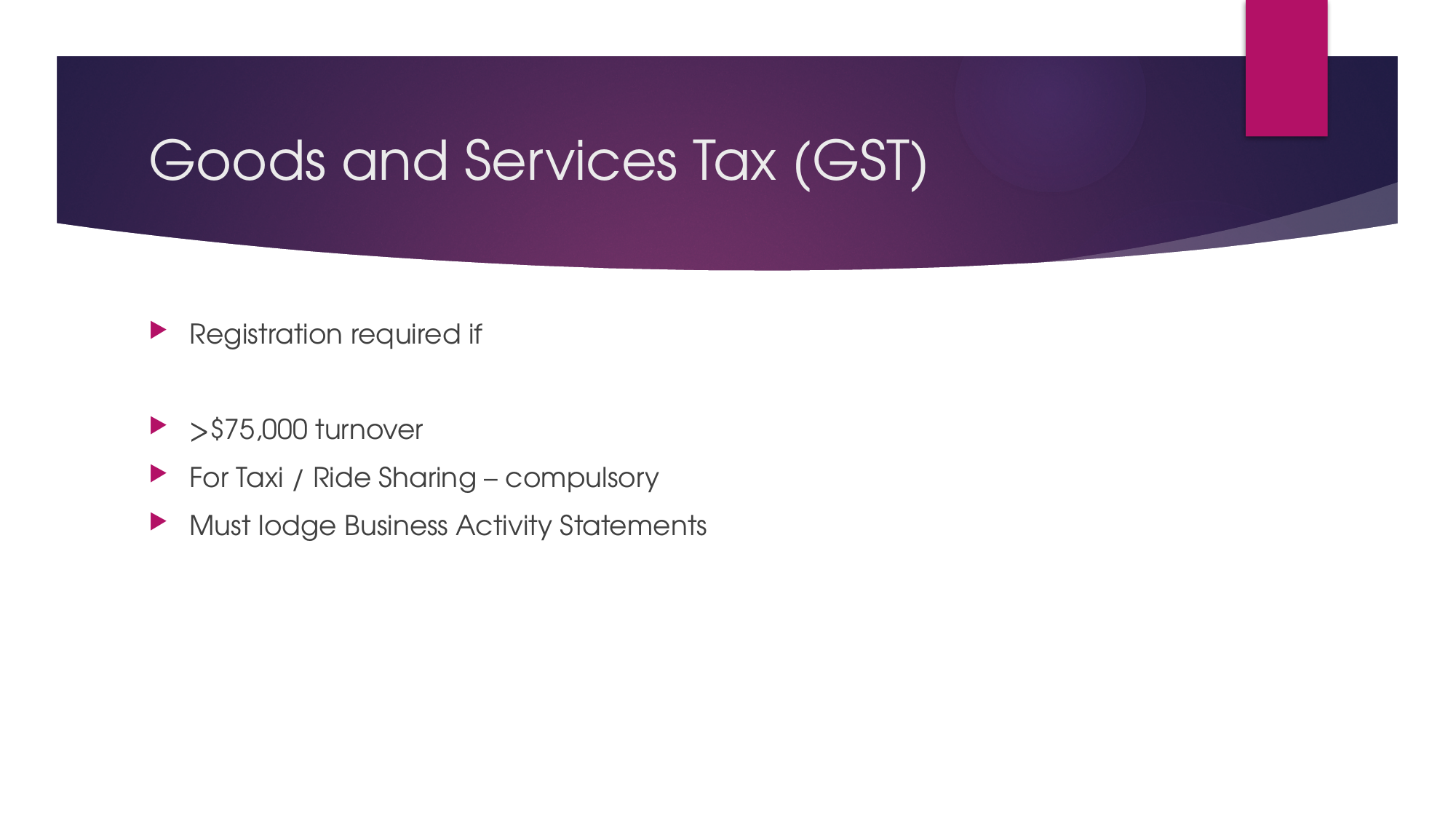

# Goods and Services Tax (GST)
Registration required if

>$75,000 turnover
For Taxi / Ride Sharing – compulsory
Must lodge Business Activity Statements